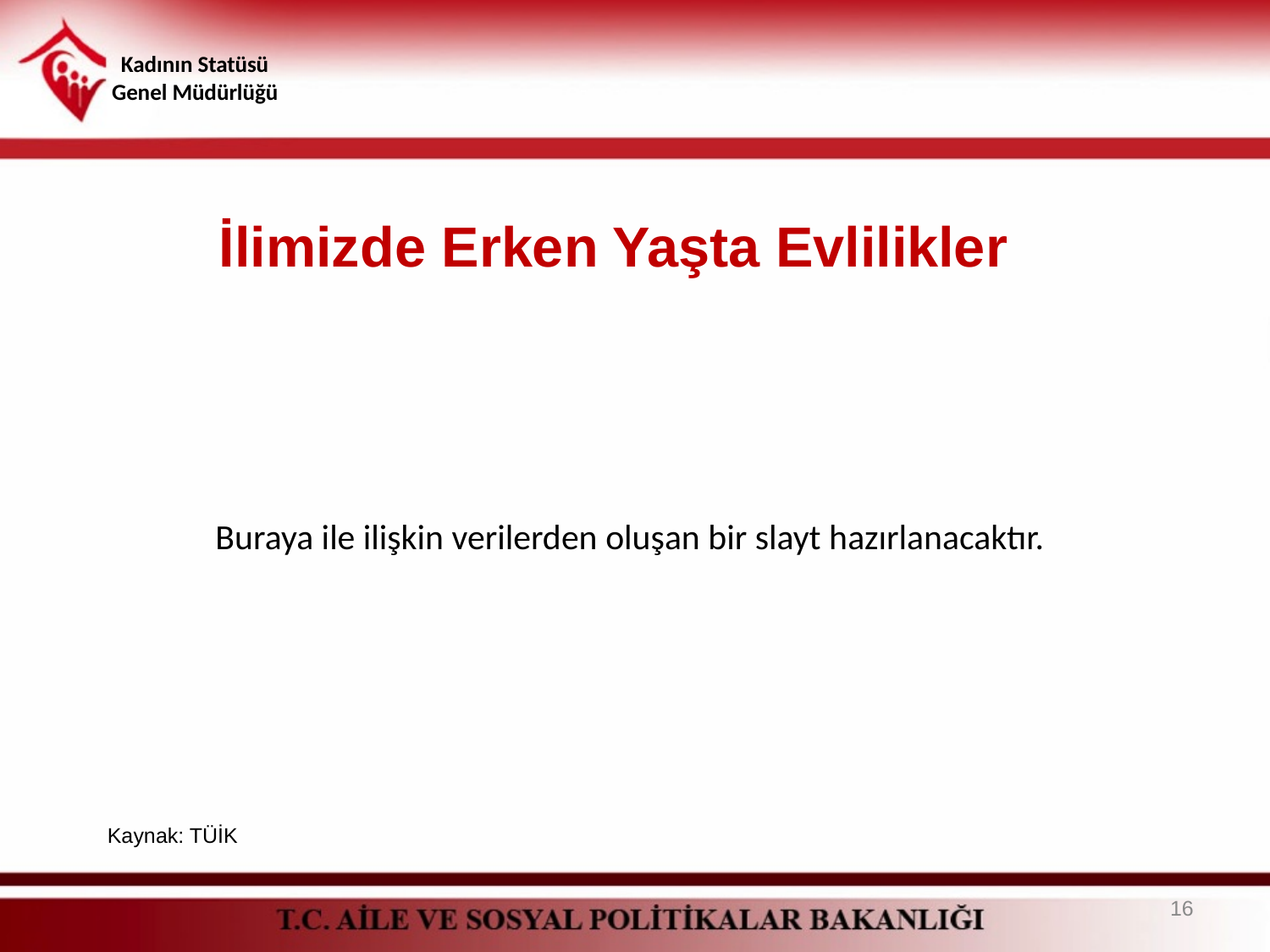

# İlimizde Erken Yaşta Evlilikler

 Buraya ile ilişkin verilerden oluşan bir slayt hazırlanacaktır.

Kaynak: TÜİK
16